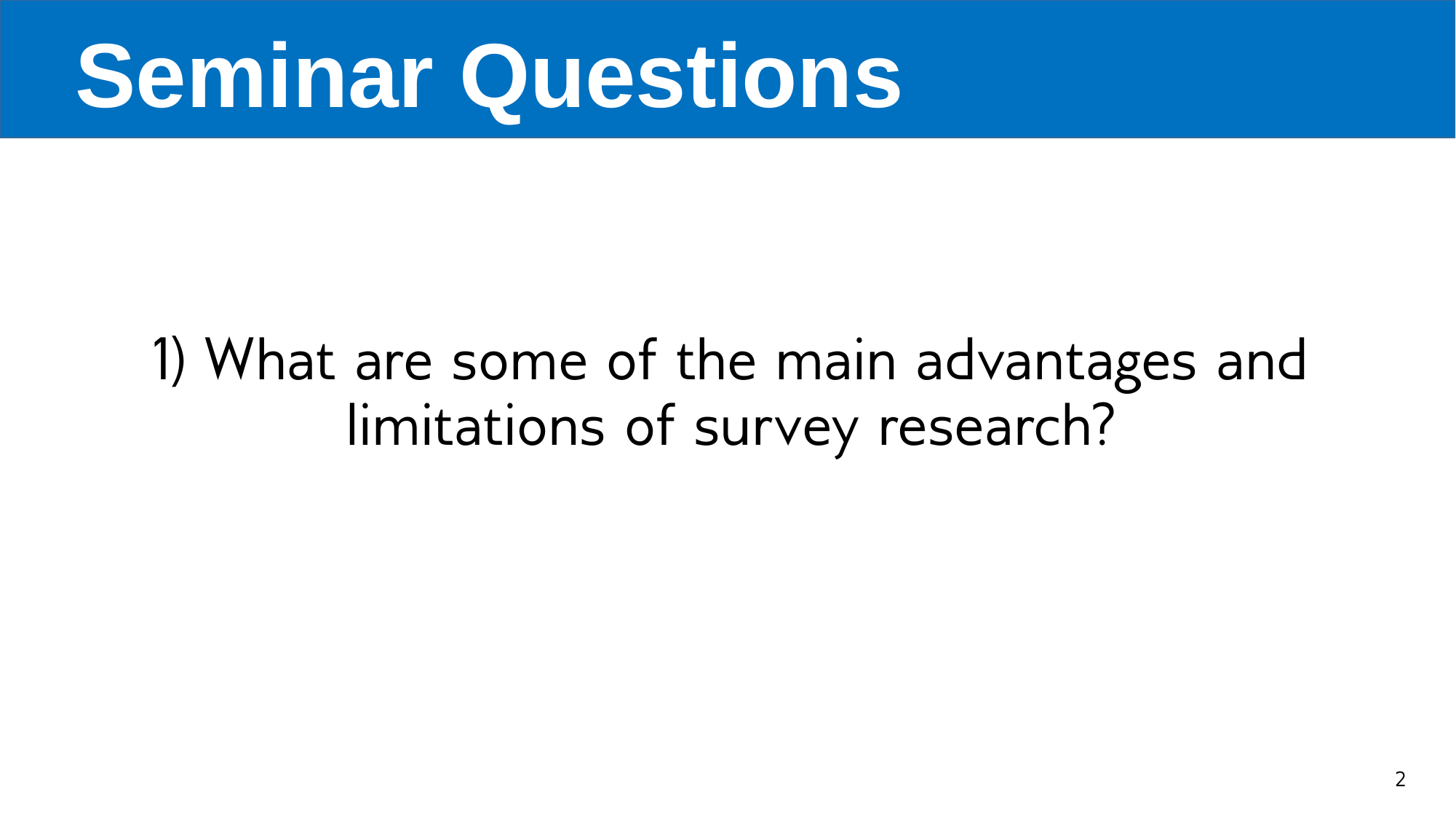

# Seminar Questions
1) What are some of the main advantages and limitations of survey research?

2